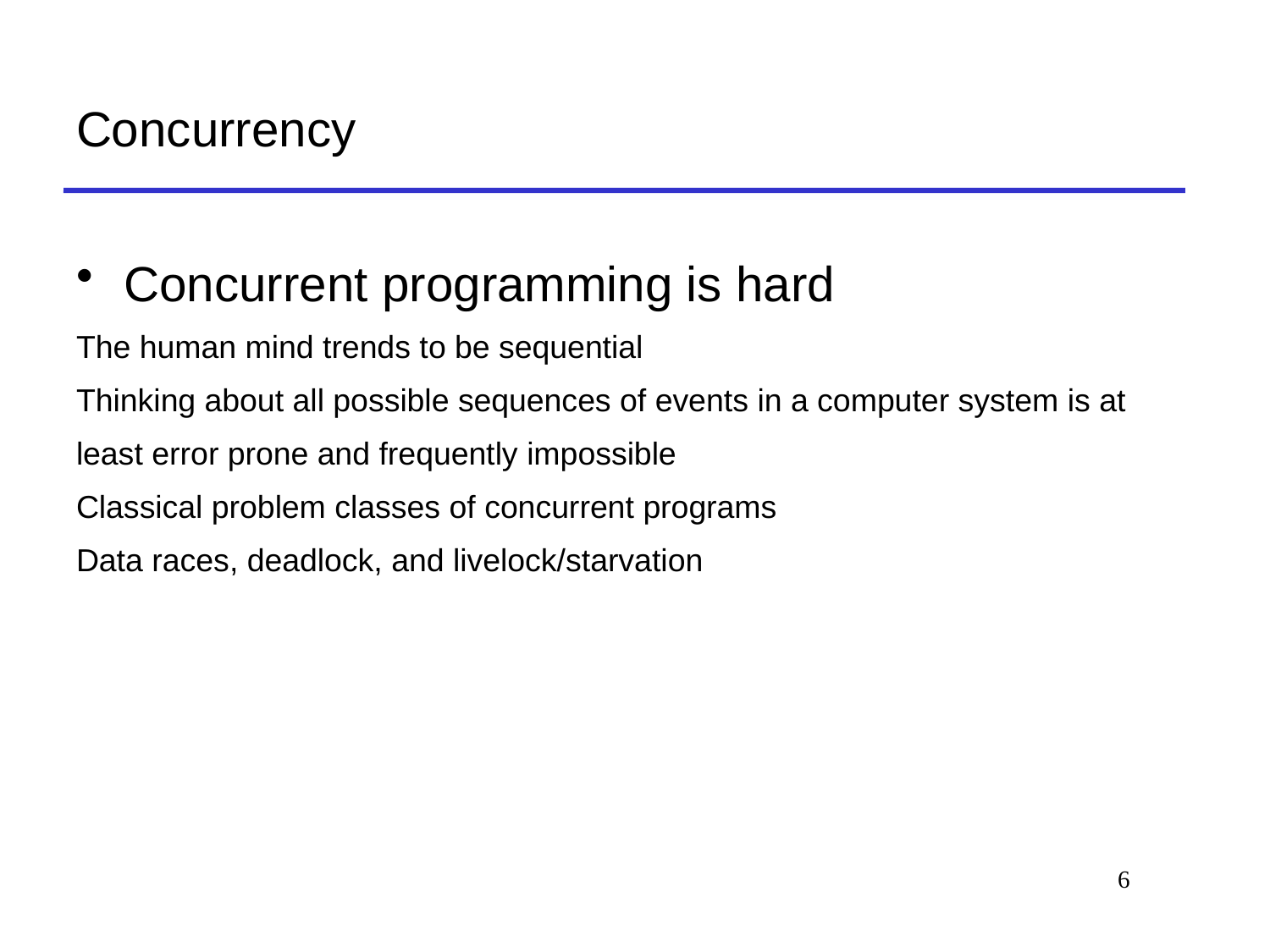

# Concurrency
Concurrent programming is hard
The human mind trends to be sequential
Thinking about all possible sequences of events in a computer system is at least error prone and frequently impossible
Classical problem classes of concurrent programs
Data races, deadlock, and livelock/starvation

6